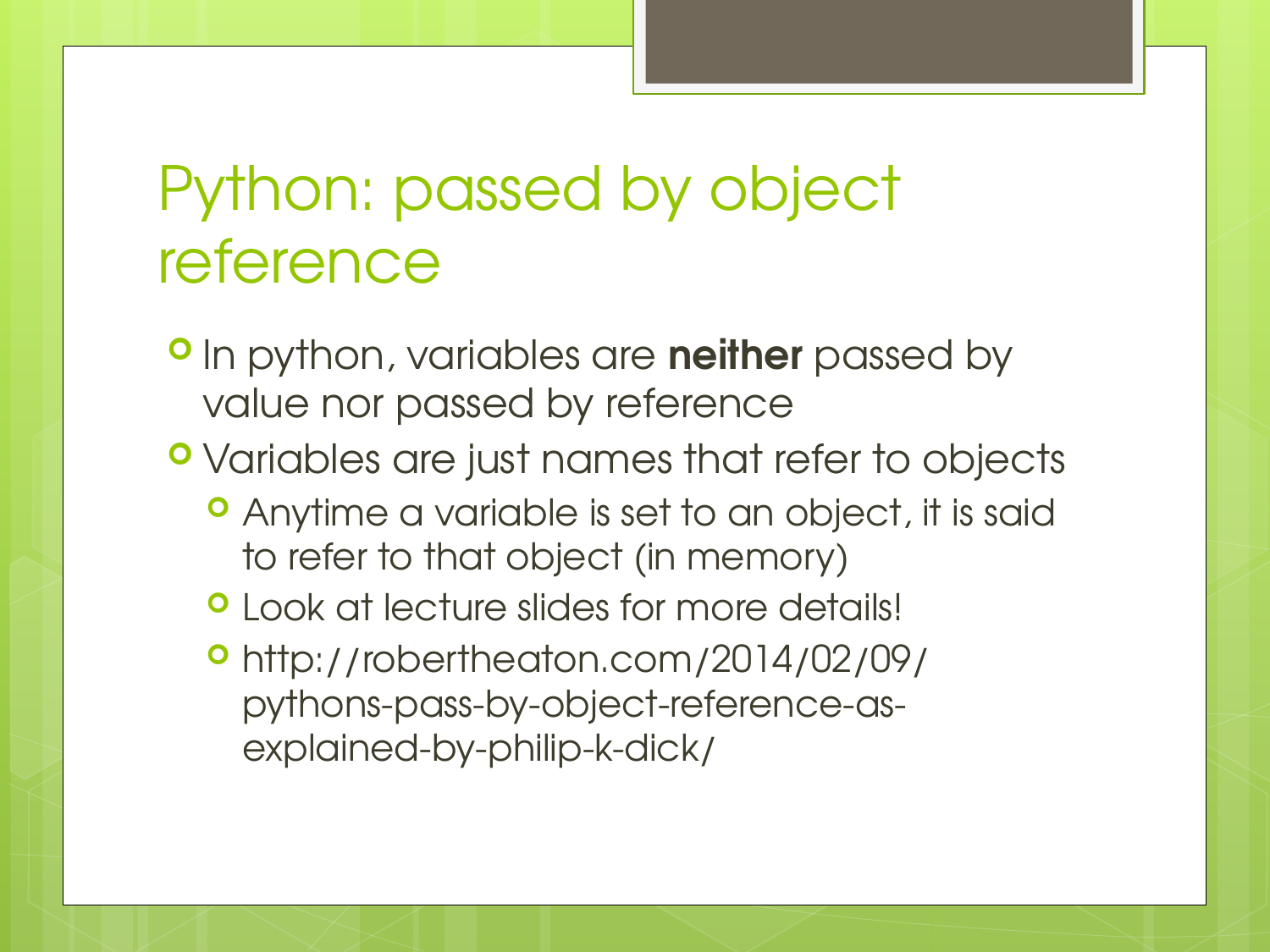

# Python: passed by object reference
In python, variables are neither passed by value nor passed by reference
Variables are just names that refer to objects
Anytime a variable is set to an object, it is said to refer to that object (in memory)
Look at lecture slides for more details!
http://robertheaton.com/2014/02/09/pythons-pass-by-object-reference-as-explained-by-philip-k-dick/